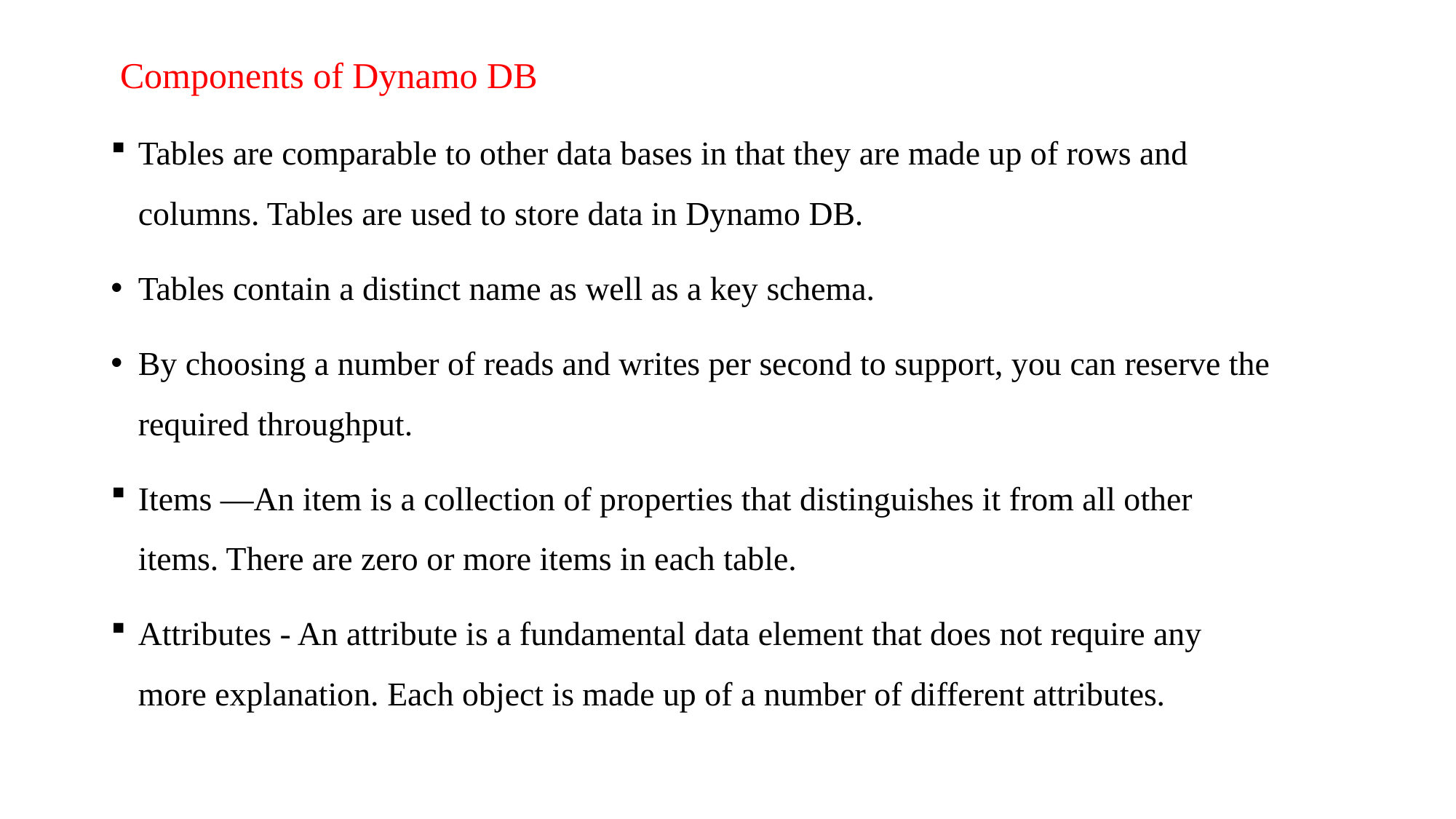

Components of Dynamo DB
Tables are comparable to other data bases in that they are made up of rows and columns. Tables are used to store data in Dynamo DB.
Tables contain a distinct name as well as a key schema.
By choosing a number of reads and writes per second to support, you can reserve the required throughput.
Items —An item is a collection of properties that distinguishes it from all other items. There are zero or more items in each table.
Attributes - An attribute is a fundamental data element that does not require any more explanation. Each object is made up of a number of different attributes.